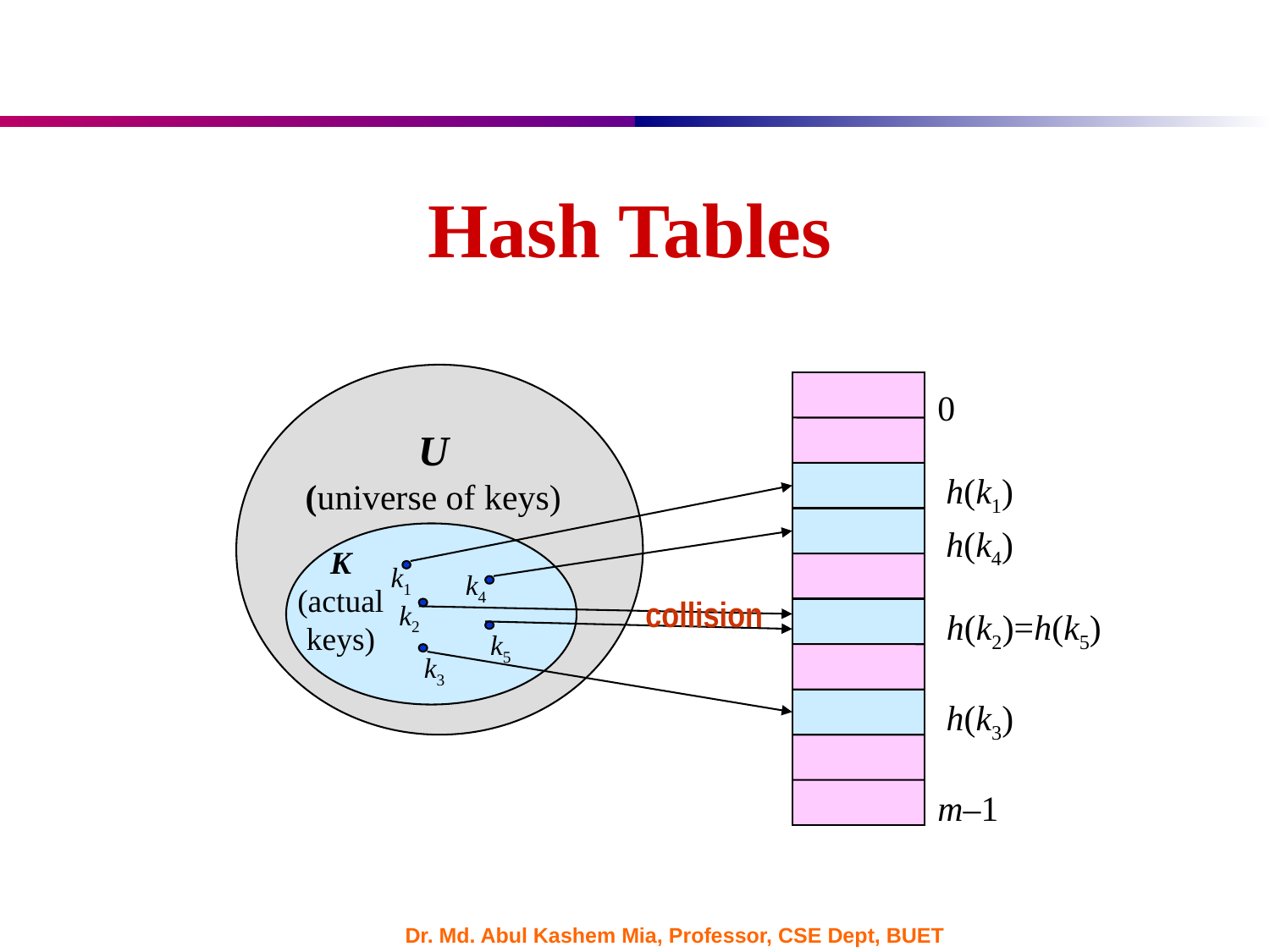

# Hash Tables

0
U
(universe of keys)

h(k1)

h(k4)

K
(actual
keys)
k1

k4

collision
k2

h(k2)=h(k5)

k5

k3

h(k3)

m–1